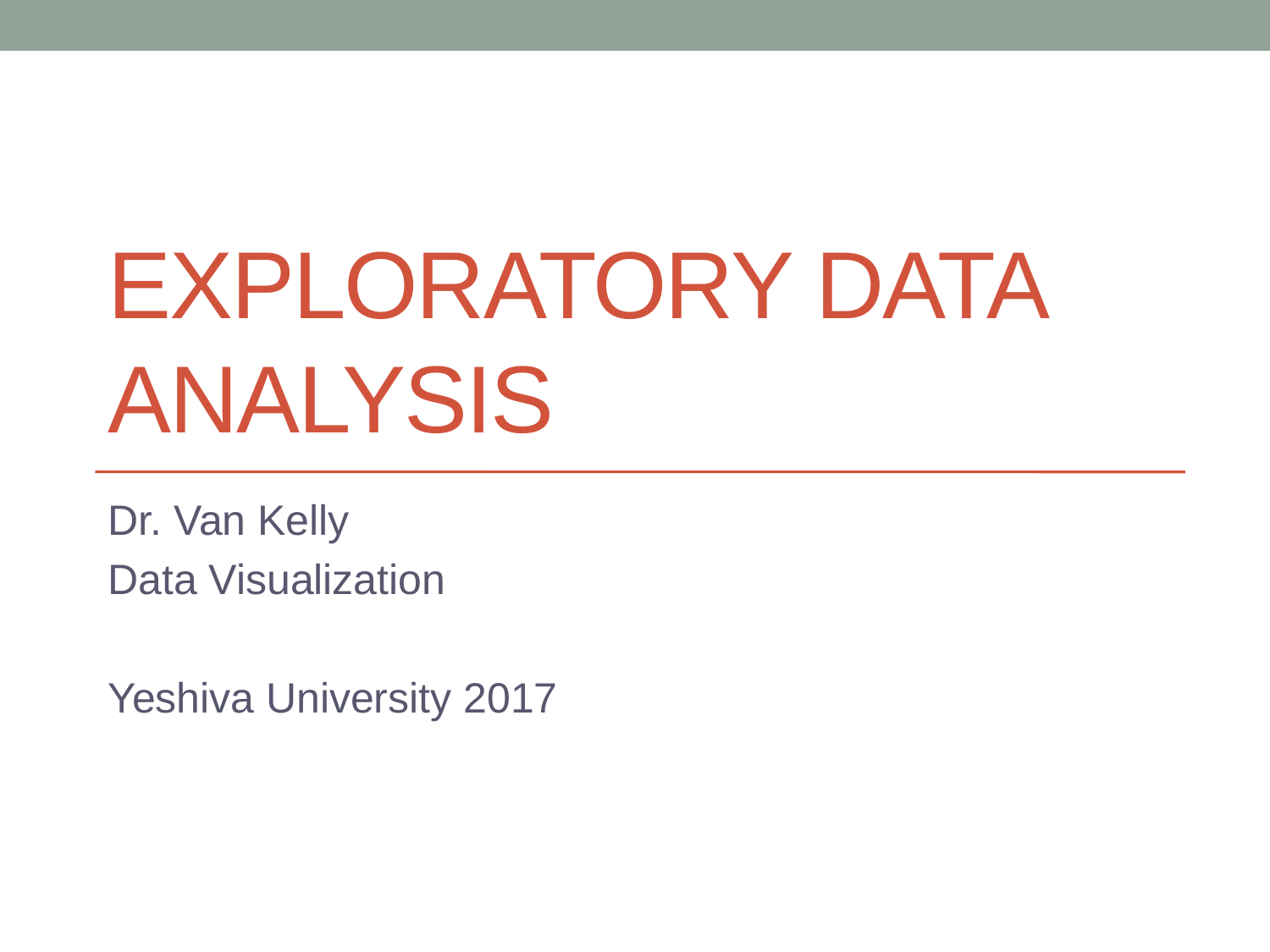

# Exploratory data analysis
Dr. Van Kelly
Data Visualization

Yeshiva University 2017